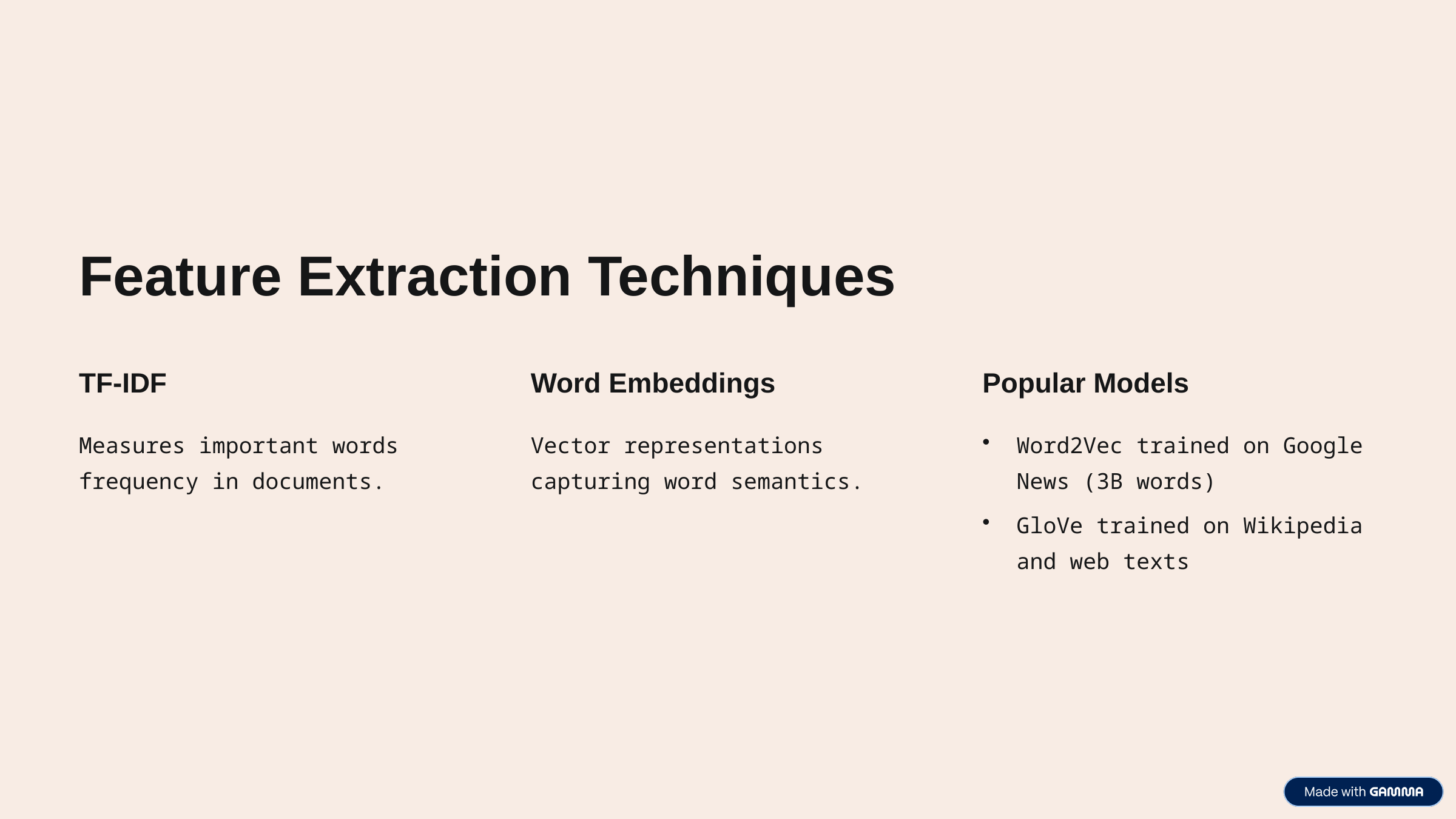

Feature Extraction Techniques
TF-IDF
Word Embeddings
Popular Models
Measures important words frequency in documents.
Vector representations capturing word semantics.
Word2Vec trained on Google News (3B words)
GloVe trained on Wikipedia and web texts